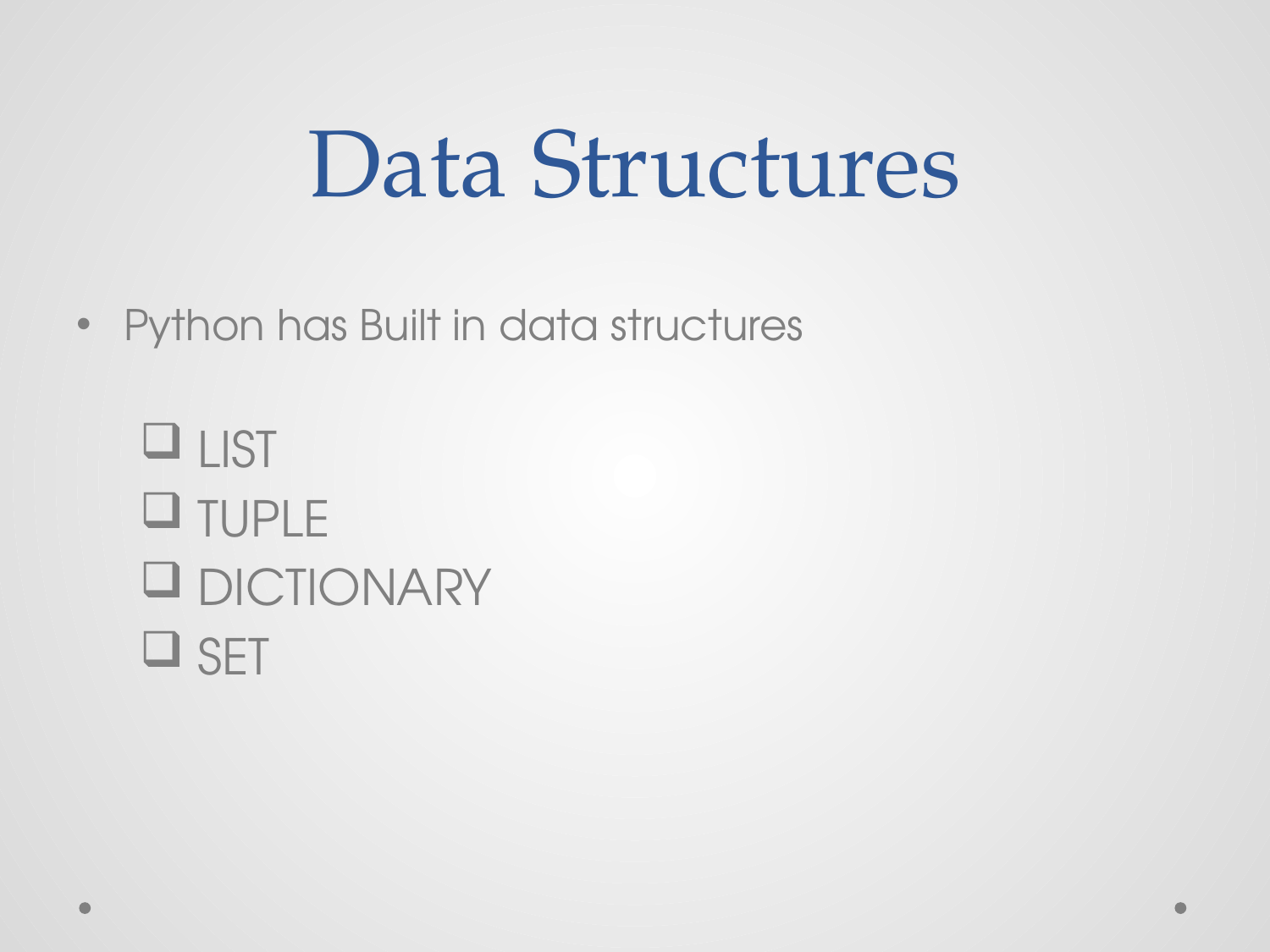

# Data Structures

Python has Built in data structures

 LIST
 TUPLE
 DICTIONARY
 SET